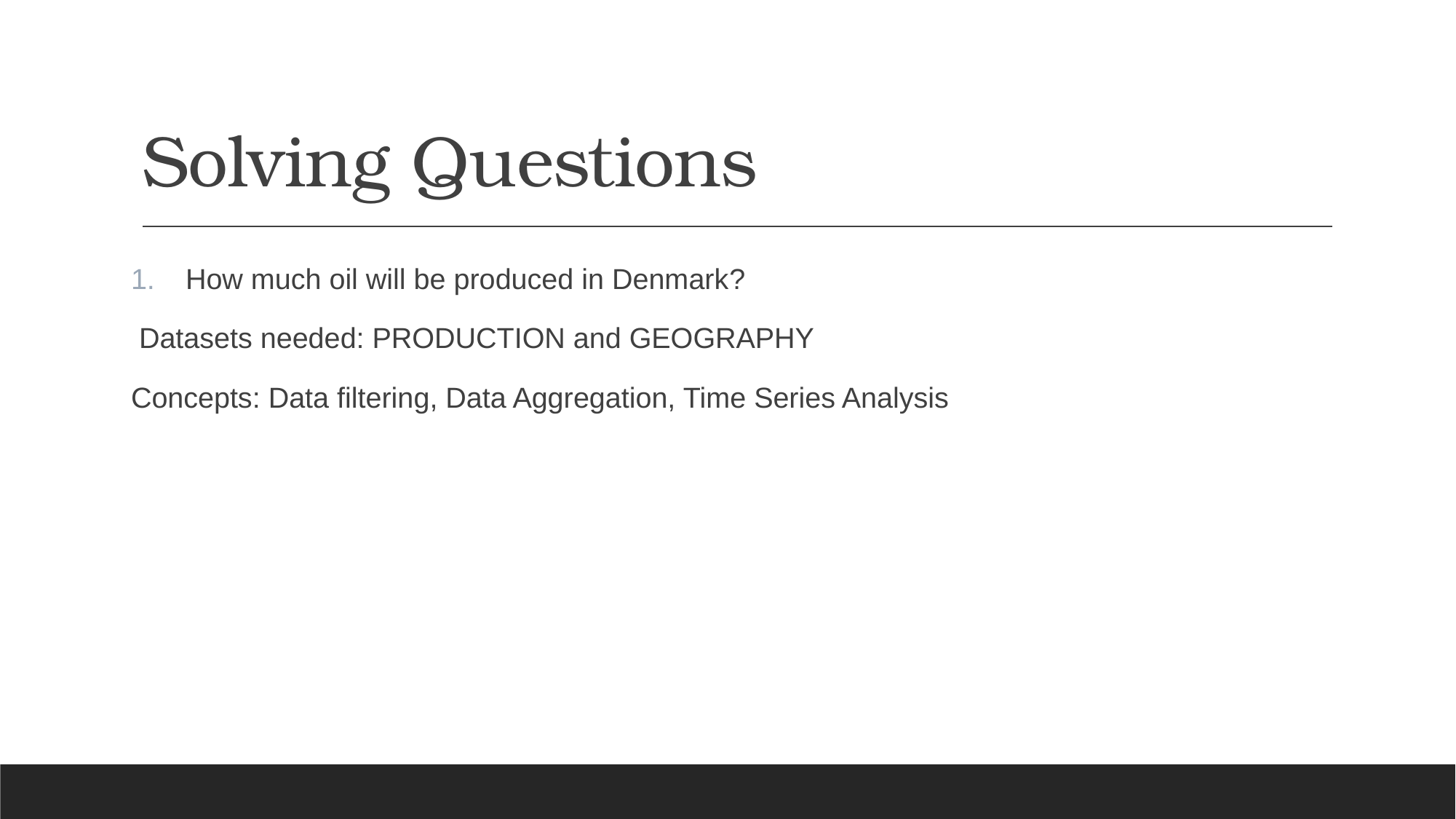

# Solving Questions
How much oil will be produced in Denmark?
 Datasets needed: PRODUCTION and GEOGRAPHY
Concepts: Data filtering, Data Aggregation, Time Series Analysis